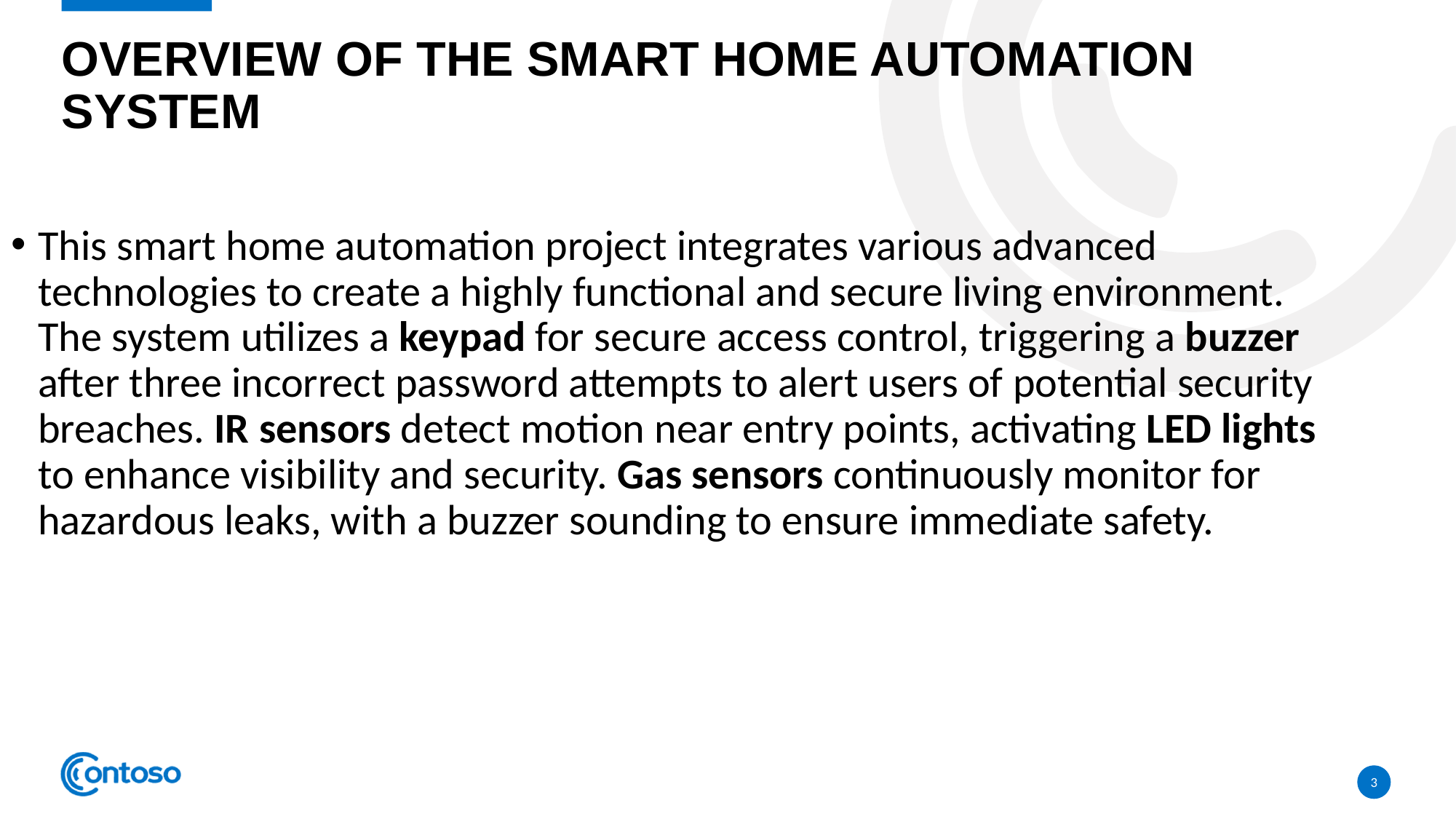

# Overview of the Smart Home Automation System
This smart home automation project integrates various advanced technologies to create a highly functional and secure living environment. The system utilizes a keypad for secure access control, triggering a buzzer after three incorrect password attempts to alert users of potential security breaches. IR sensors detect motion near entry points, activating LED lights to enhance visibility and security. Gas sensors continuously monitor for hazardous leaks, with a buzzer sounding to ensure immediate safety.
3